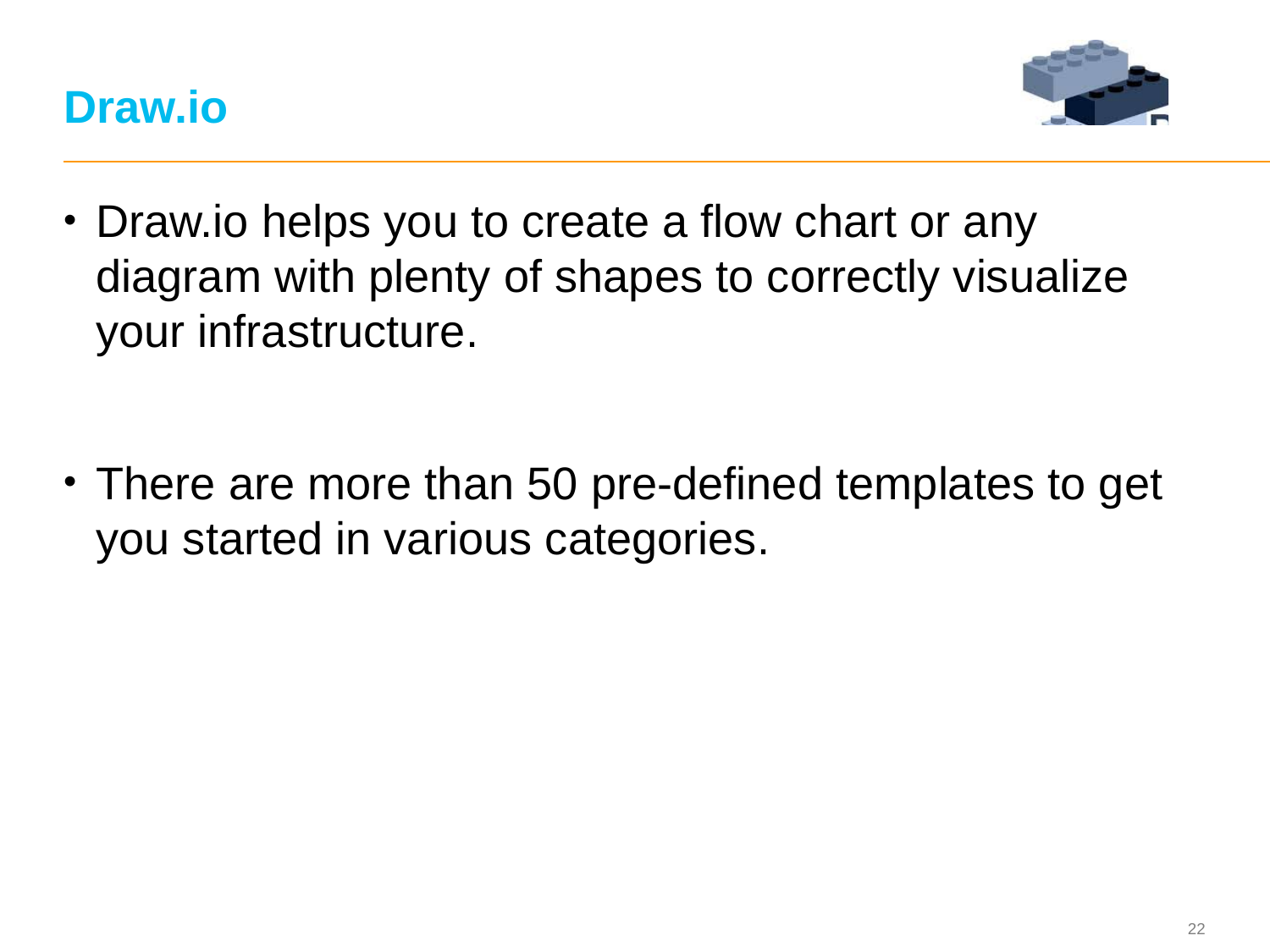

# Draw.io
Draw.io helps you to create a flow chart or any diagram with plenty of shapes to correctly visualize your infrastructure.

There are more than 50 pre-defined templates to get you started in various categories.